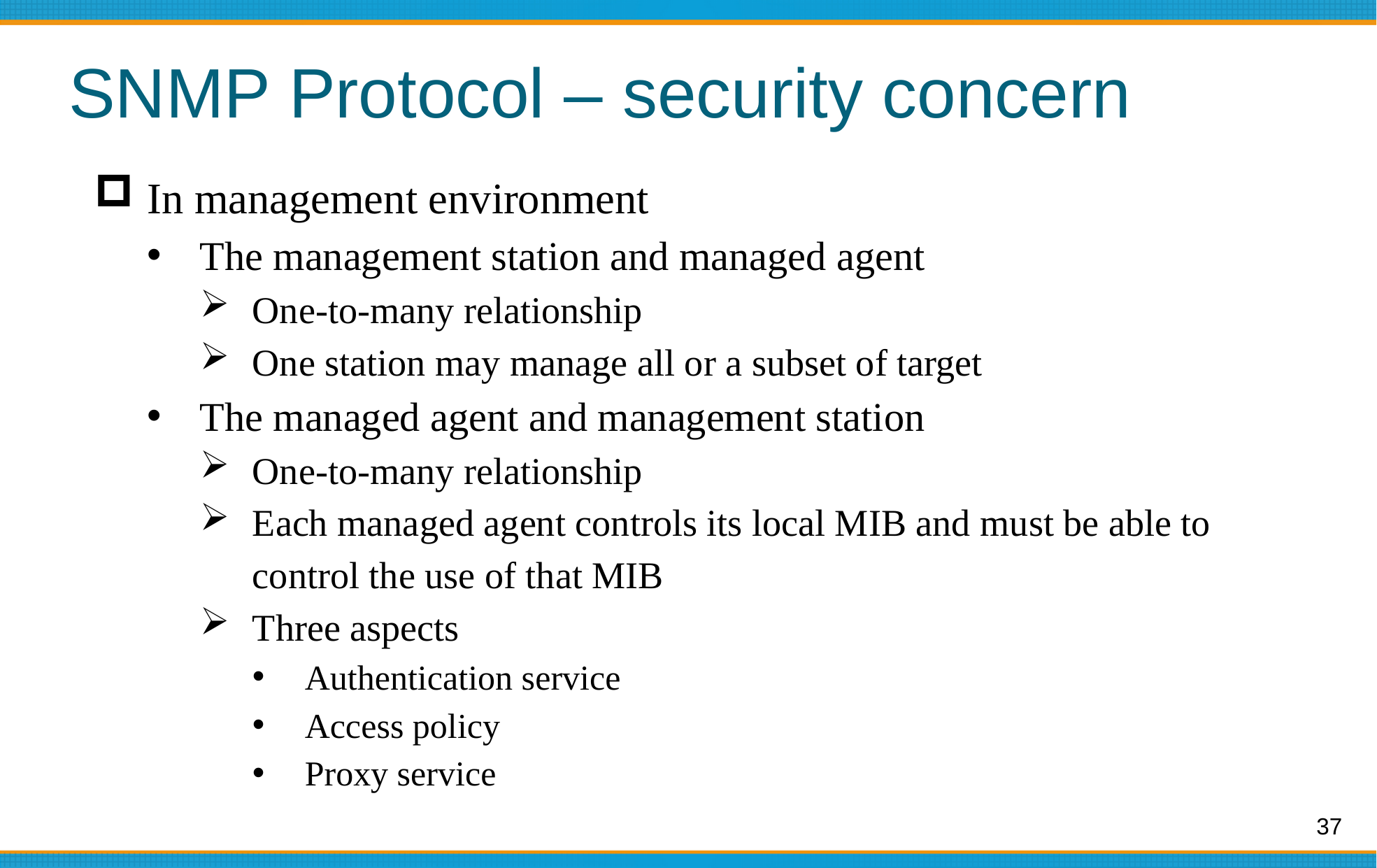

# SNMP Protocol – security concern
In management environment
The management station and managed agent
One-to-many relationship
One station may manage all or a subset of target
The managed agent and management station
One-to-many relationship
Each managed agent controls its local MIB and must be able to control the use of that MIB
Three aspects
Authentication service
Access policy
Proxy service
37